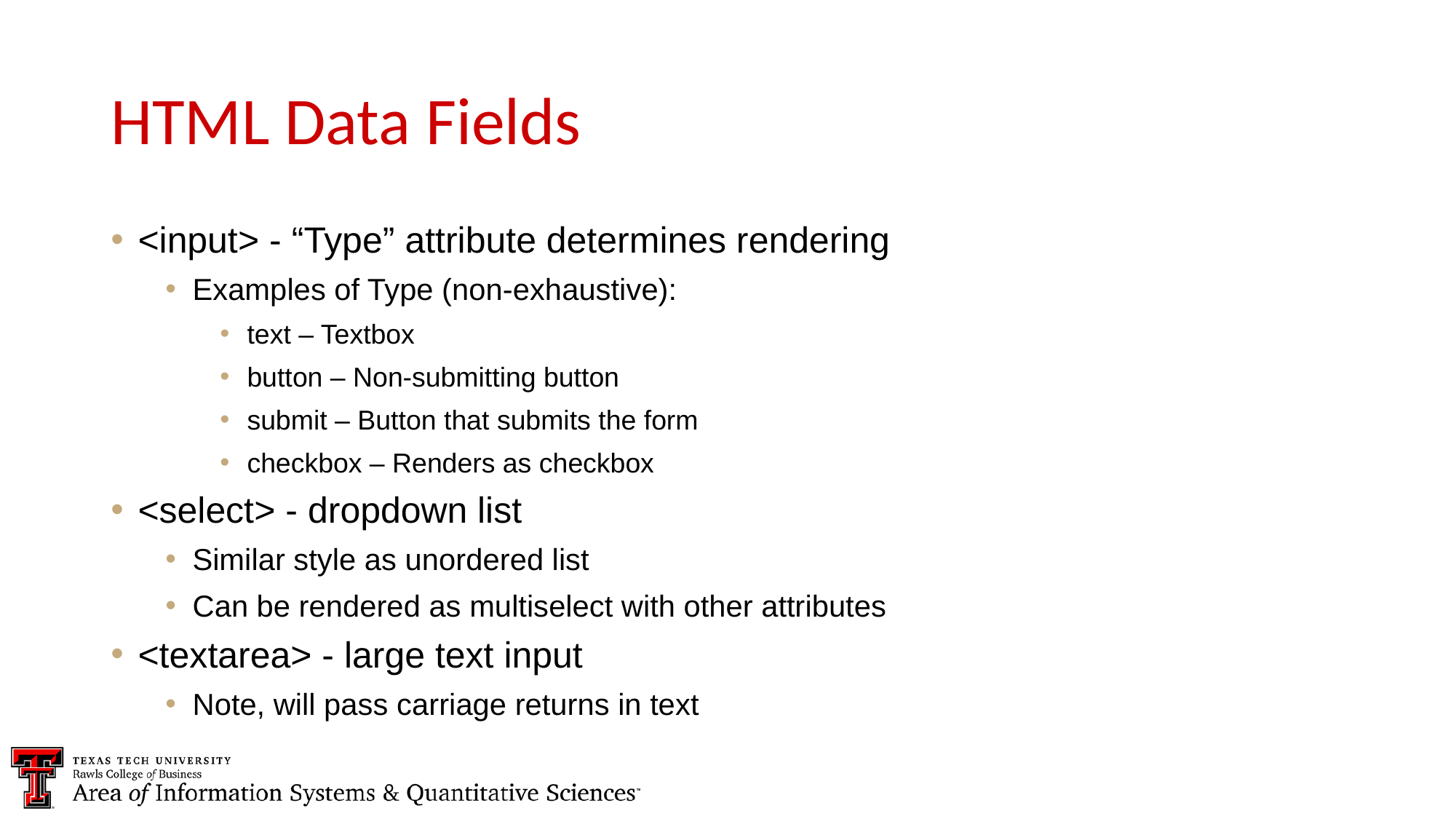

HTML Data Fields
<input> - “Type” attribute determines rendering
Examples of Type (non-exhaustive):
text – Textbox
button – Non-submitting button
submit – Button that submits the form
checkbox – Renders as checkbox
<select> - dropdown list
Similar style as unordered list
Can be rendered as multiselect with other attributes
<textarea> - large text input
Note, will pass carriage returns in text